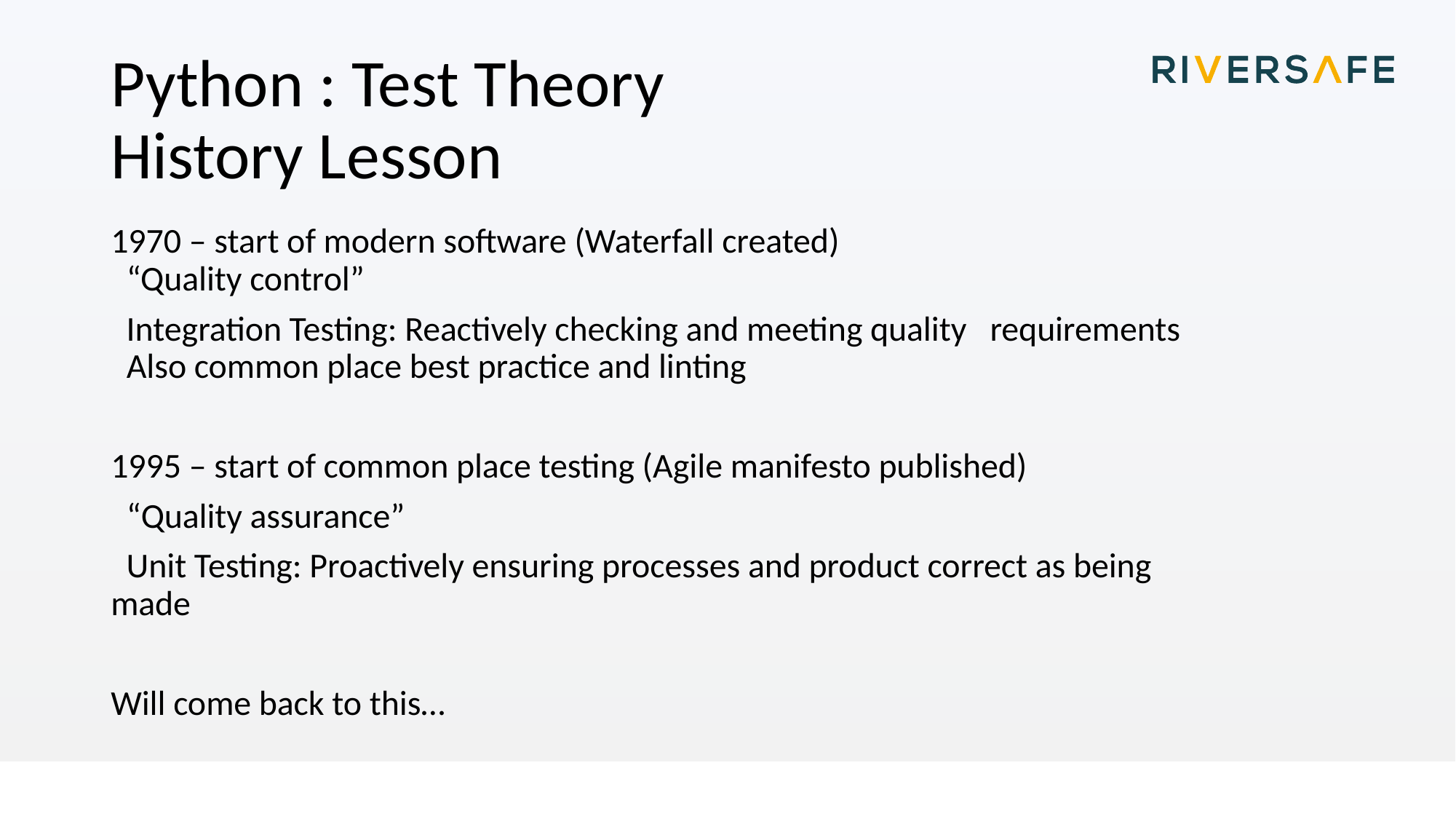

# Python : Test Theory History Lesson
1970 – start of modern software (Waterfall created)
  “Quality control”
  Integration Testing: Reactively checking and meeting quality   requirements
  Also common place best practice and linting

1995 – start of common place testing (Agile manifesto published)
  “Quality assurance”
  Unit Testing: Proactively ensuring processes and product correct as being made

Will come back to this…